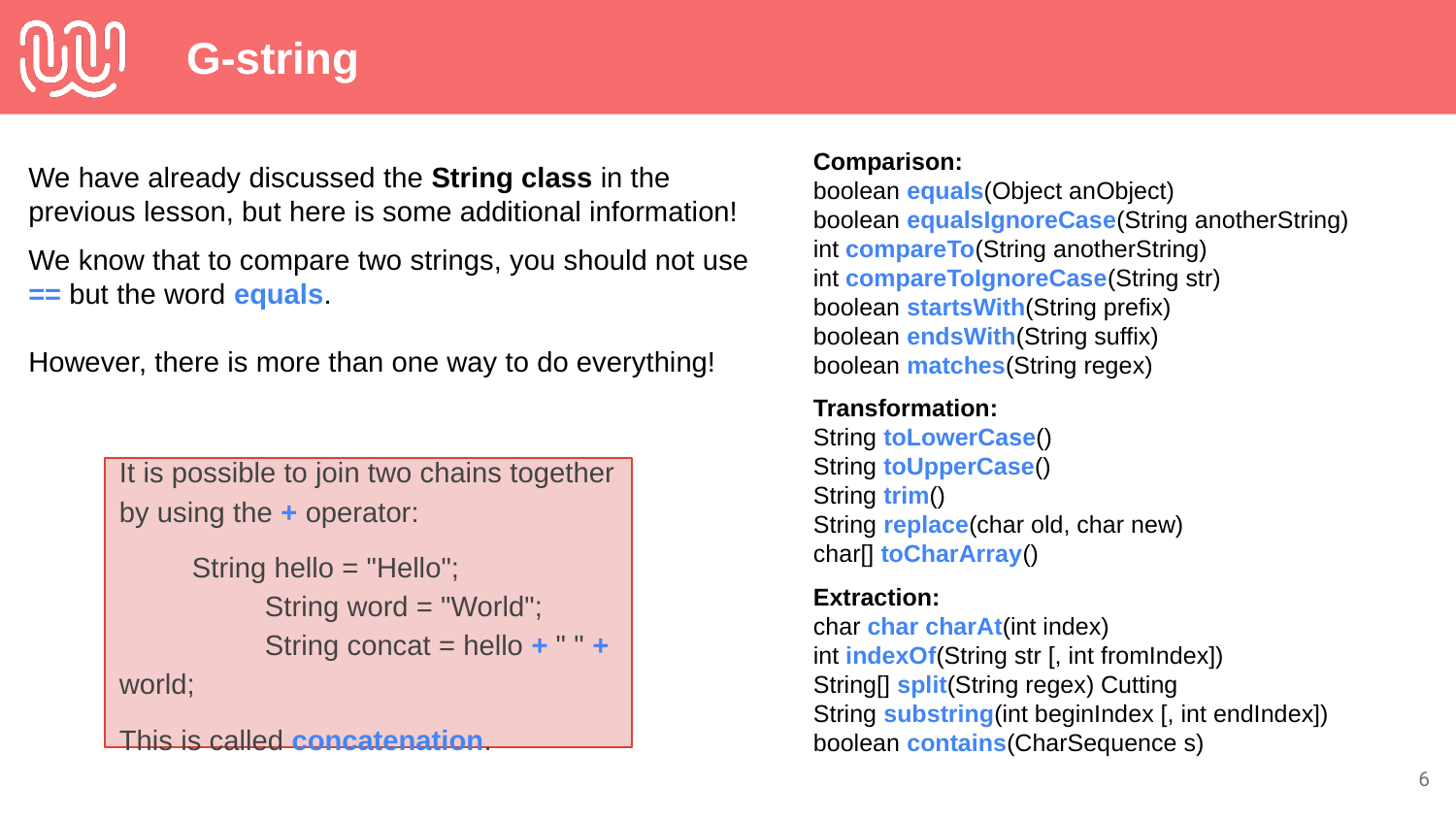

# G-string
Comparison:
boolean equals(Object anObject)
boolean equalsIgnoreCase(String anotherString)
int compareTo(String anotherString)
int compareToIgnoreCase(String str)
boolean startsWith(String prefix)
boolean endsWith(String suffix)
boolean matches(String regex)

Transformation:
String toLowerCase()
String toUpperCase()
String trim()
String replace(char old, char new)
char[] toCharArray()
Extraction:
char char charAt(int index)
int indexOf(String str [, int fromIndex])
String[] split(String regex) Cutting
String substring(int beginIndex [, int endIndex])
boolean contains(CharSequence s)
We have already discussed the String class in the previous lesson, but here is some additional information!
We know that to compare two strings, you should not use == but the word equals.
However, there is more than one way to do everything!
It is possible to join two chains together by using the + operator:

String hello = "Hello";
	String word = "World";
	String concat = hello + " " + world;
This is called concatenation.
6